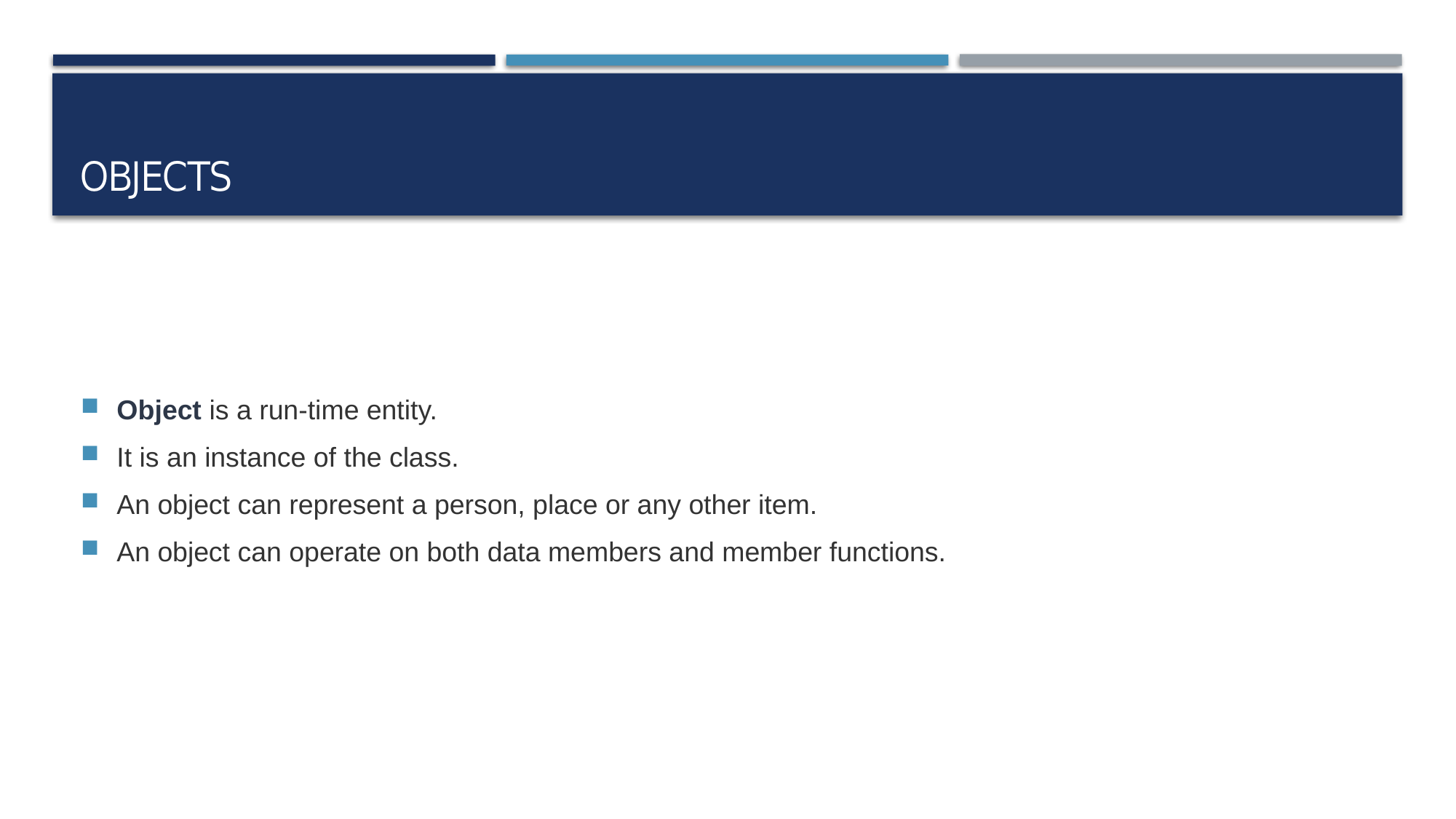

# Objects
Object is a run-time entity.
It is an instance of the class.
An object can represent a person, place or any other item.
An object can operate on both data members and member functions.